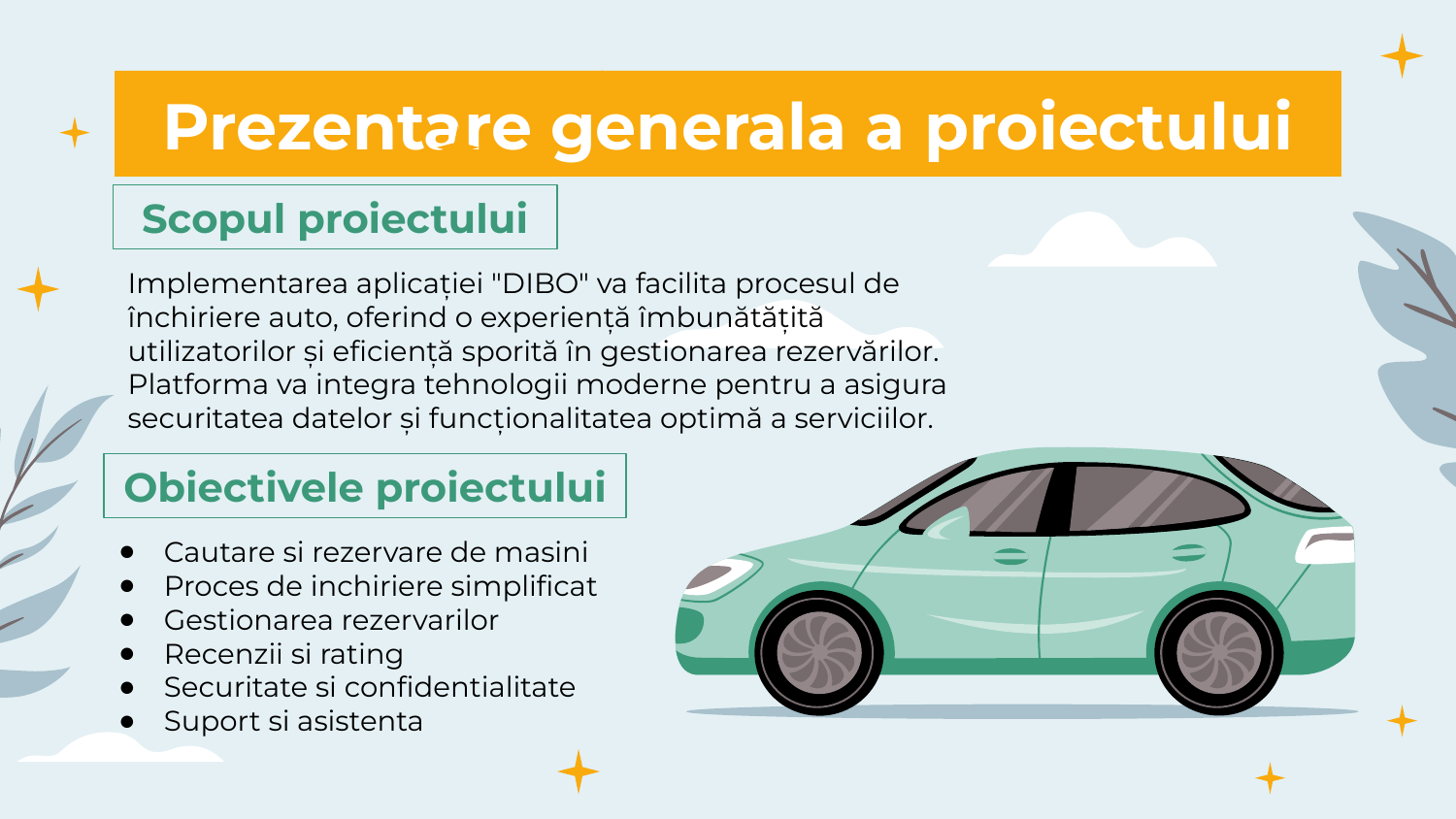

# Prezentare generala a proiectului

Scopul proiectului
Implementarea aplicației "DIBO" va facilita procesul de închiriere auto, oferind o experiență îmbunătățită utilizatorilor și eficiență sporită în gestionarea rezervărilor. Platforma va integra tehnologii moderne pentru a asigura securitatea datelor și funcționalitatea optimă a serviciilor.

Obiectivele proiectului
Cautare si rezervare de masini
Proces de inchiriere simplificat
Gestionarea rezervarilor
Recenzii si rating
Securitate si confidentialitate
Suport si asistenta